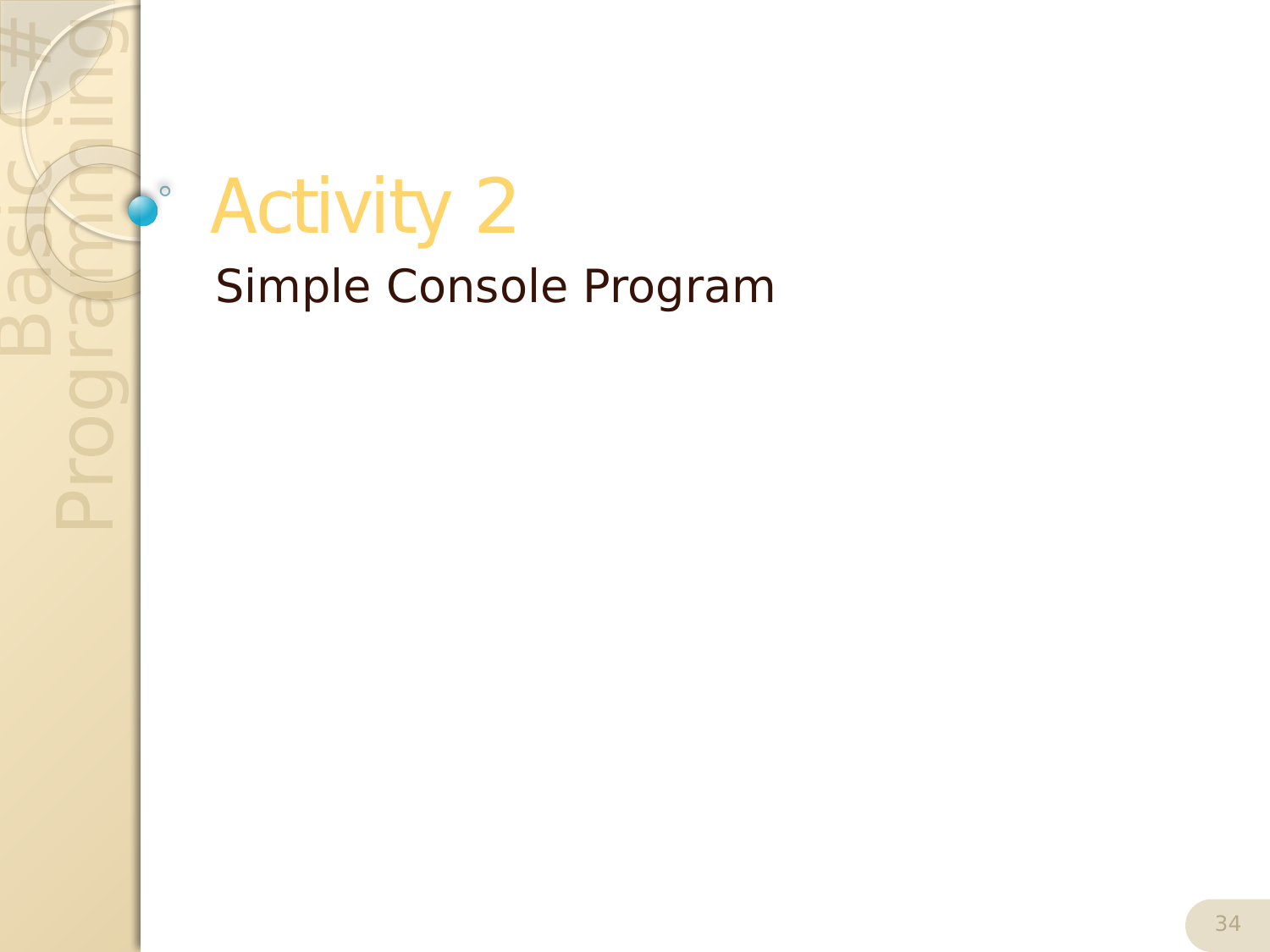

# Activity 2
Simple Console Program
34